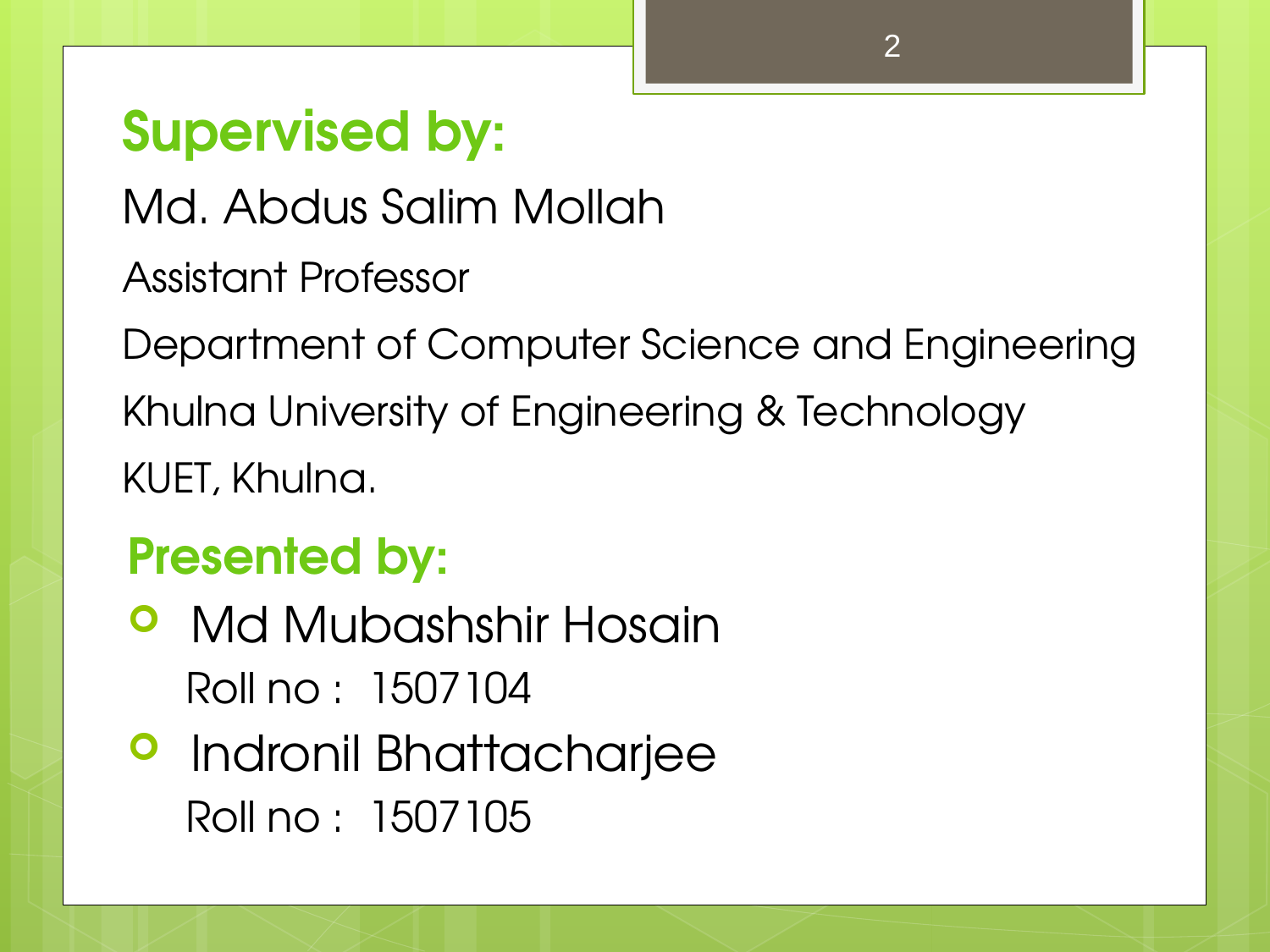

2
# Supervised by: Md. Abdus Salim Mollah Assistant Professor Department of Computer Science and Engineering Khulna University of Engineering & Technology KUET, Khulna.
Presented by:
Md Mubashshir Hosain
     Roll no :  1507104
Indronil Bhattacharjee
     Roll no :  1507105